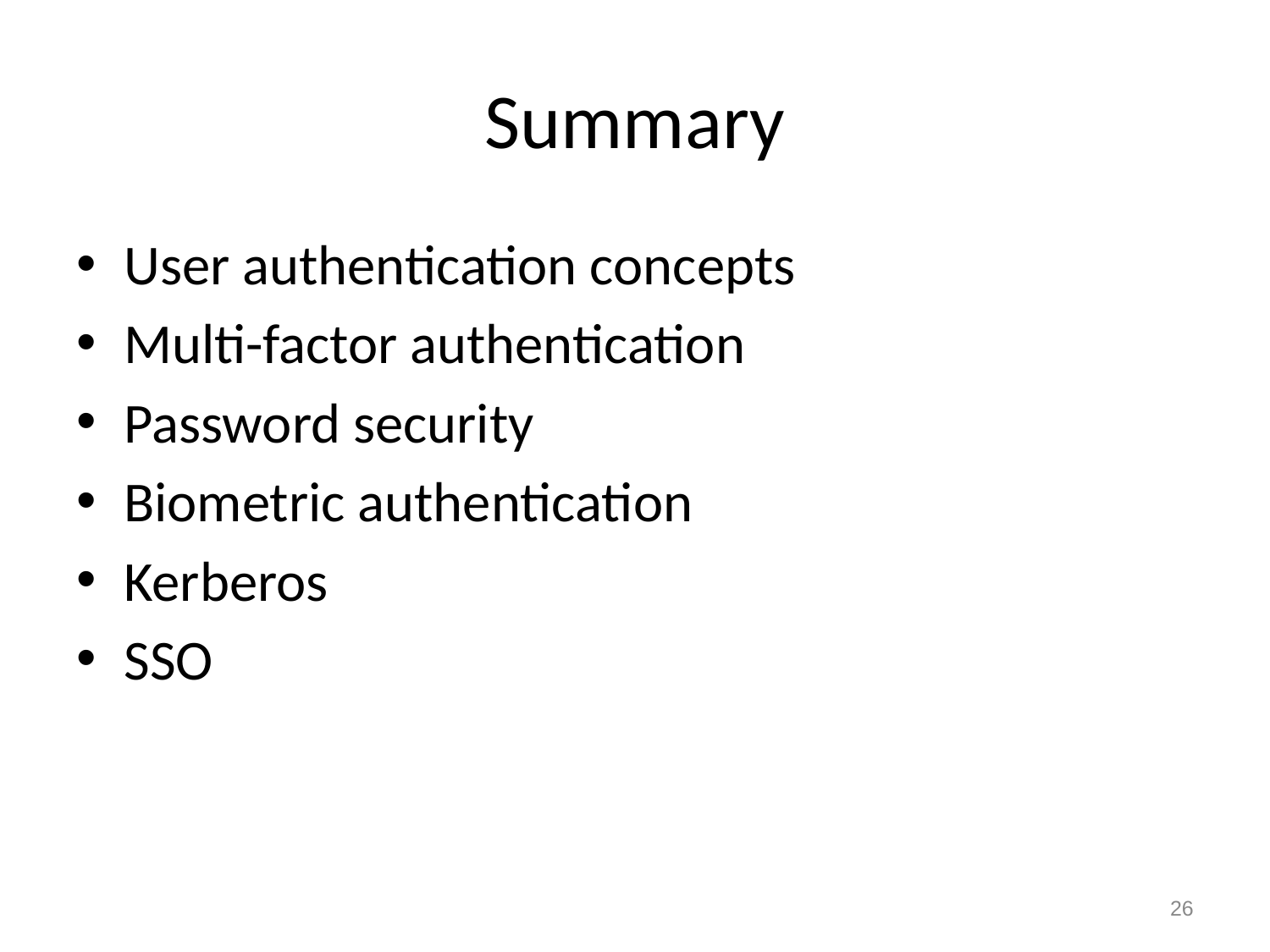

# Summary
User authentication concepts
Multi-factor authentication
Password security
Biometric authentication
Kerberos
SSO

26